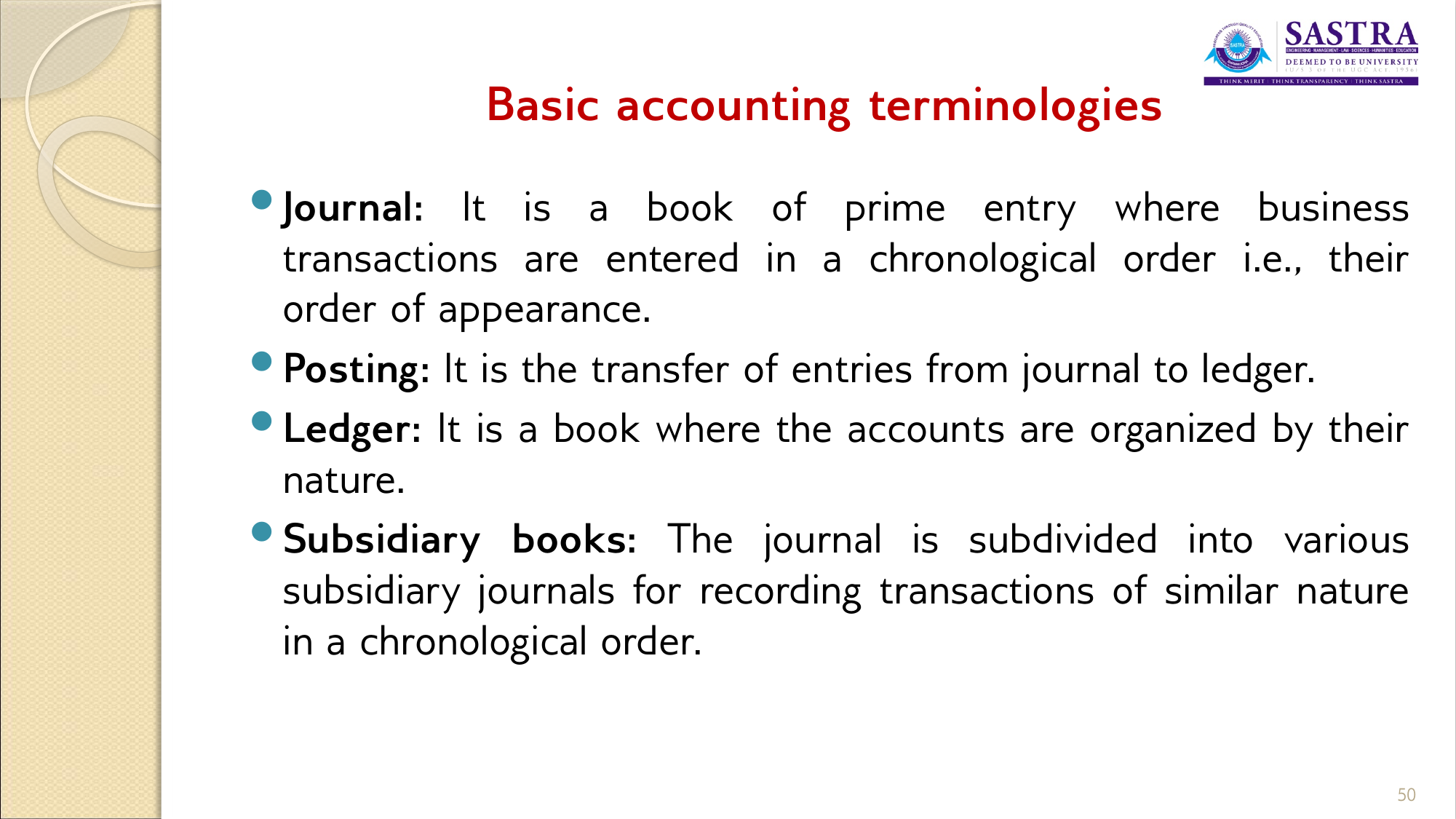

# Basic accounting terminologies
Journal: It is a book of prime entry where business transactions are entered in a chronological order i.e., their order of appearance.
Posting: It is the transfer of entries from journal to ledger.
Ledger: It is a book where the accounts are organized by their nature.
Subsidiary books: The journal is subdivided into various subsidiary journals for recording transactions of similar nature in a chronological order.

50